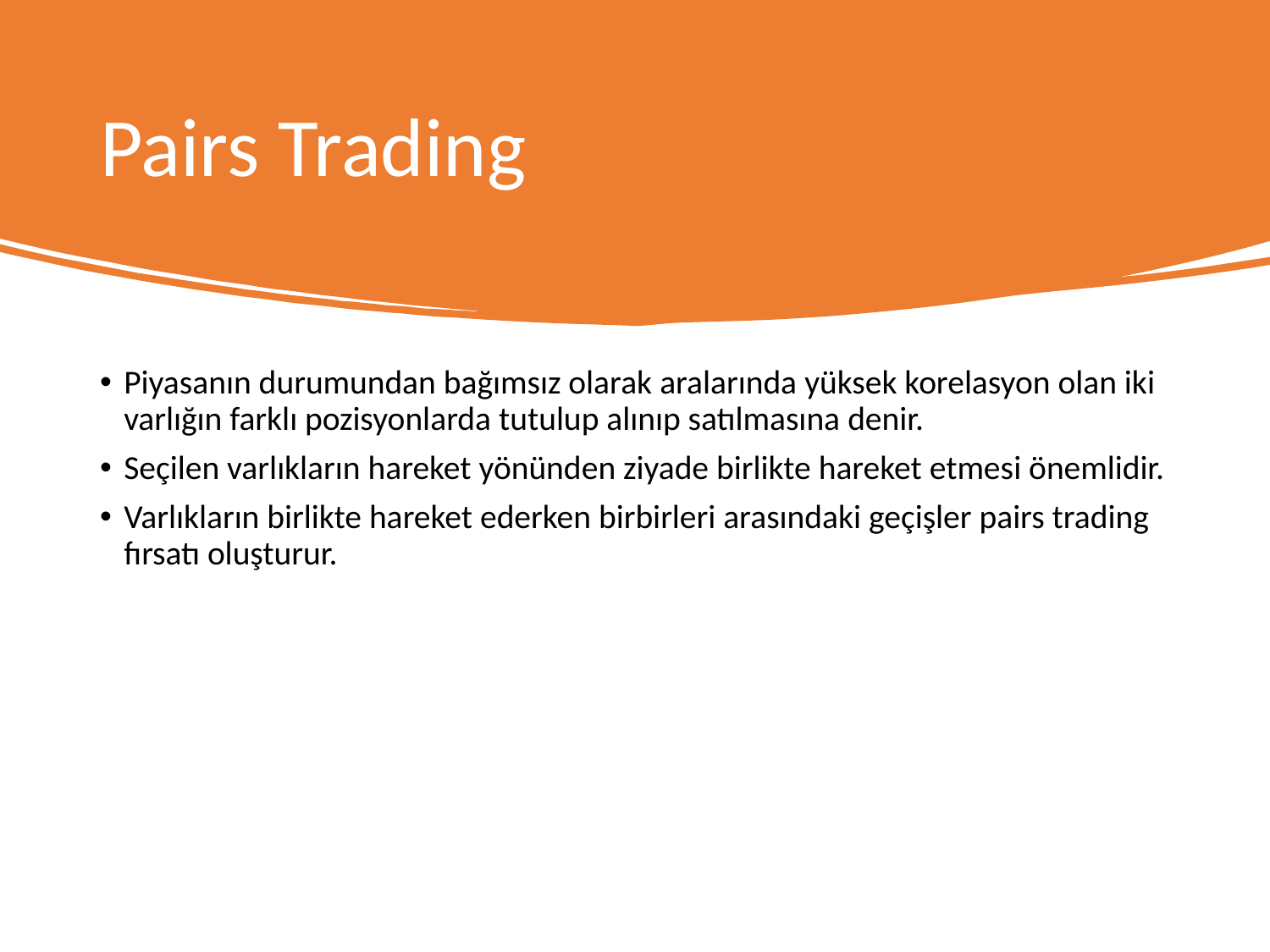

# Pairs Trading
Piyasanın durumundan bağımsız olarak aralarında yüksek korelasyon olan iki varlığın farklı pozisyonlarda tutulup alınıp satılmasına denir.
Seçilen varlıkların hareket yönünden ziyade birlikte hareket etmesi önemlidir.
Varlıkların birlikte hareket ederken birbirleri arasındaki geçişler pairs trading fırsatı oluşturur.